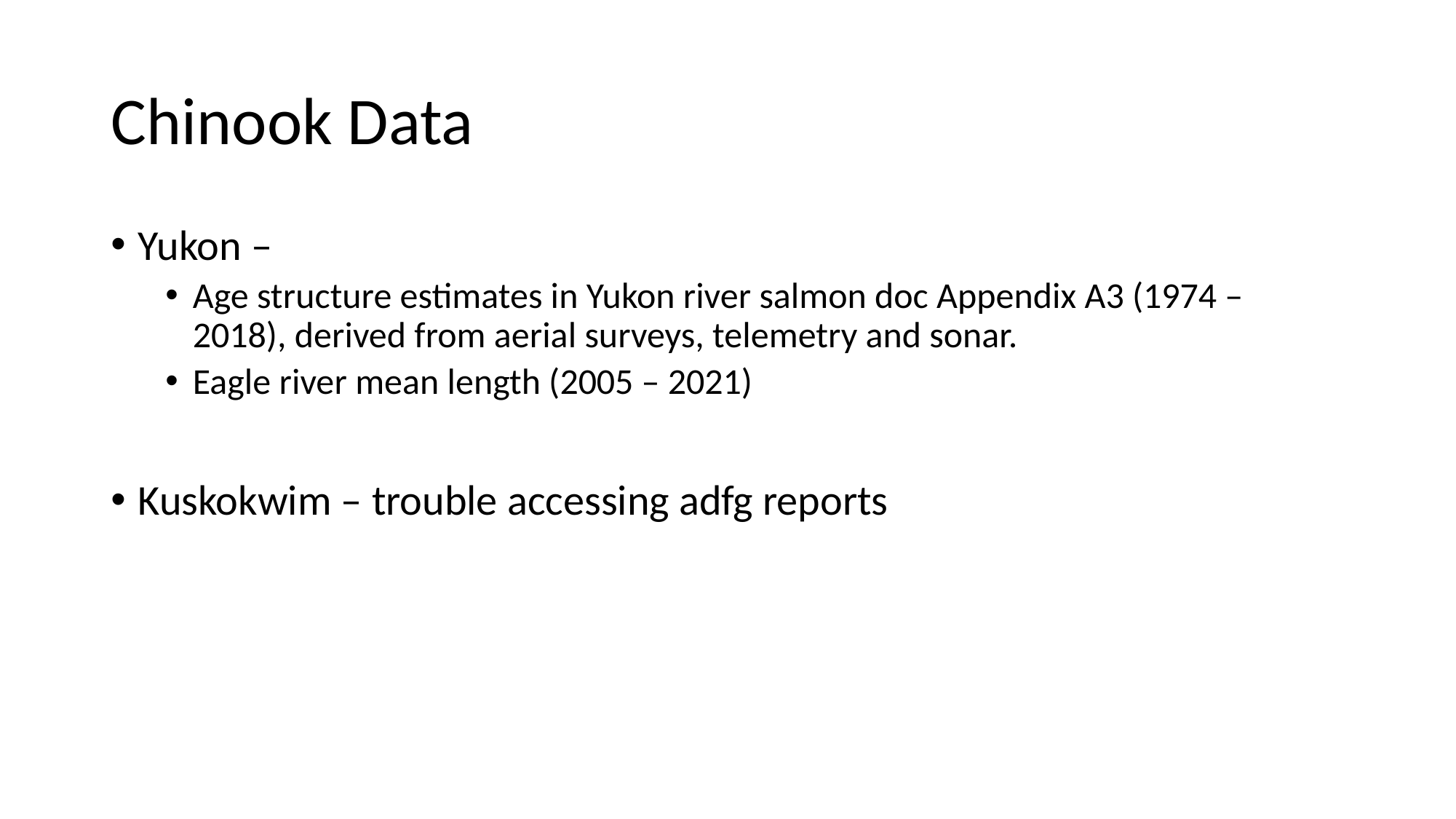

# Chinook Data
Yukon –
Age structure estimates in Yukon river salmon doc Appendix A3 (1974 – 2018), derived from aerial surveys, telemetry and sonar.
Eagle river mean length (2005 – 2021)

Kuskokwim – trouble accessing adfg reports